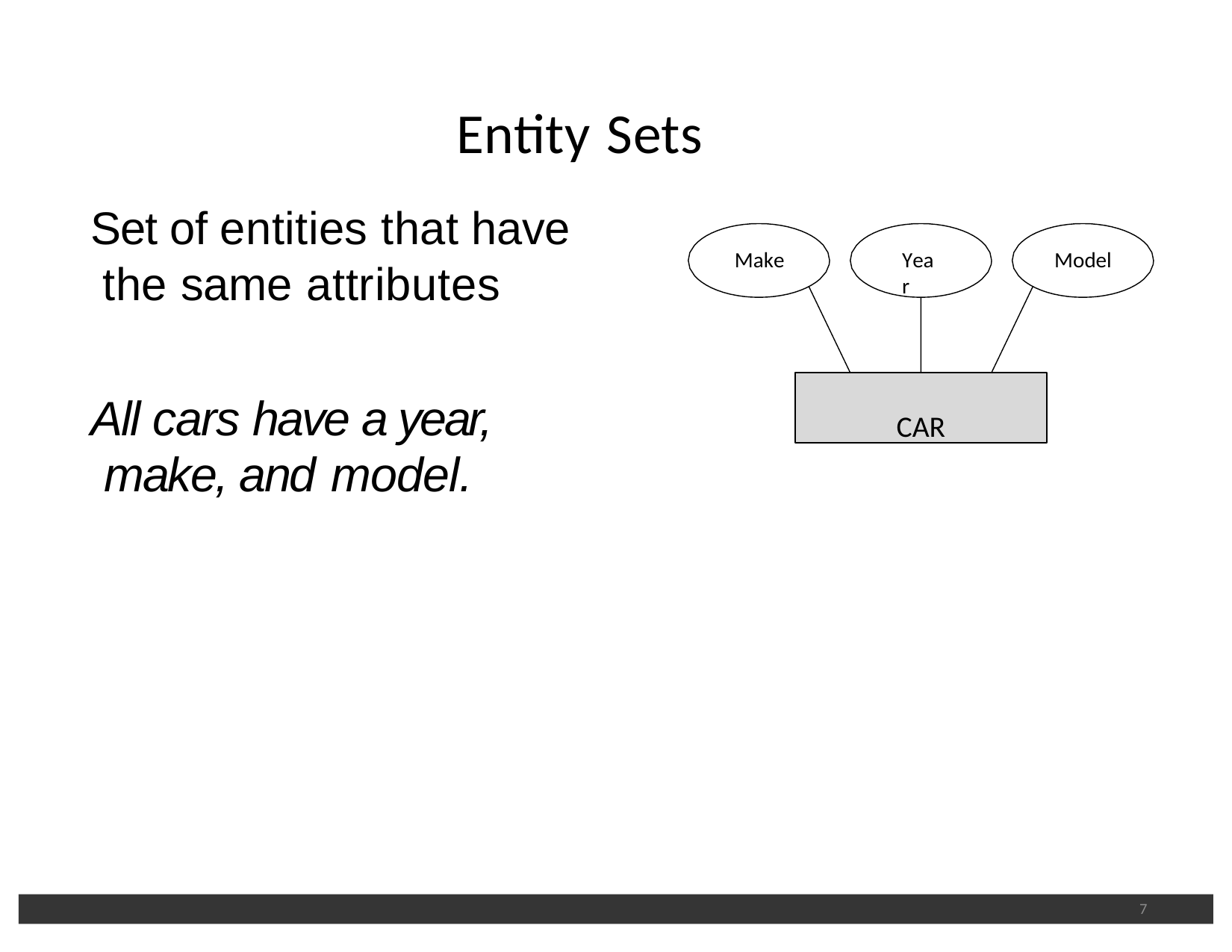

# Entity Sets
Set of entities that have  the same attributes

Make
Year
Model

CAR
All cars have a year,  make, and model.
7